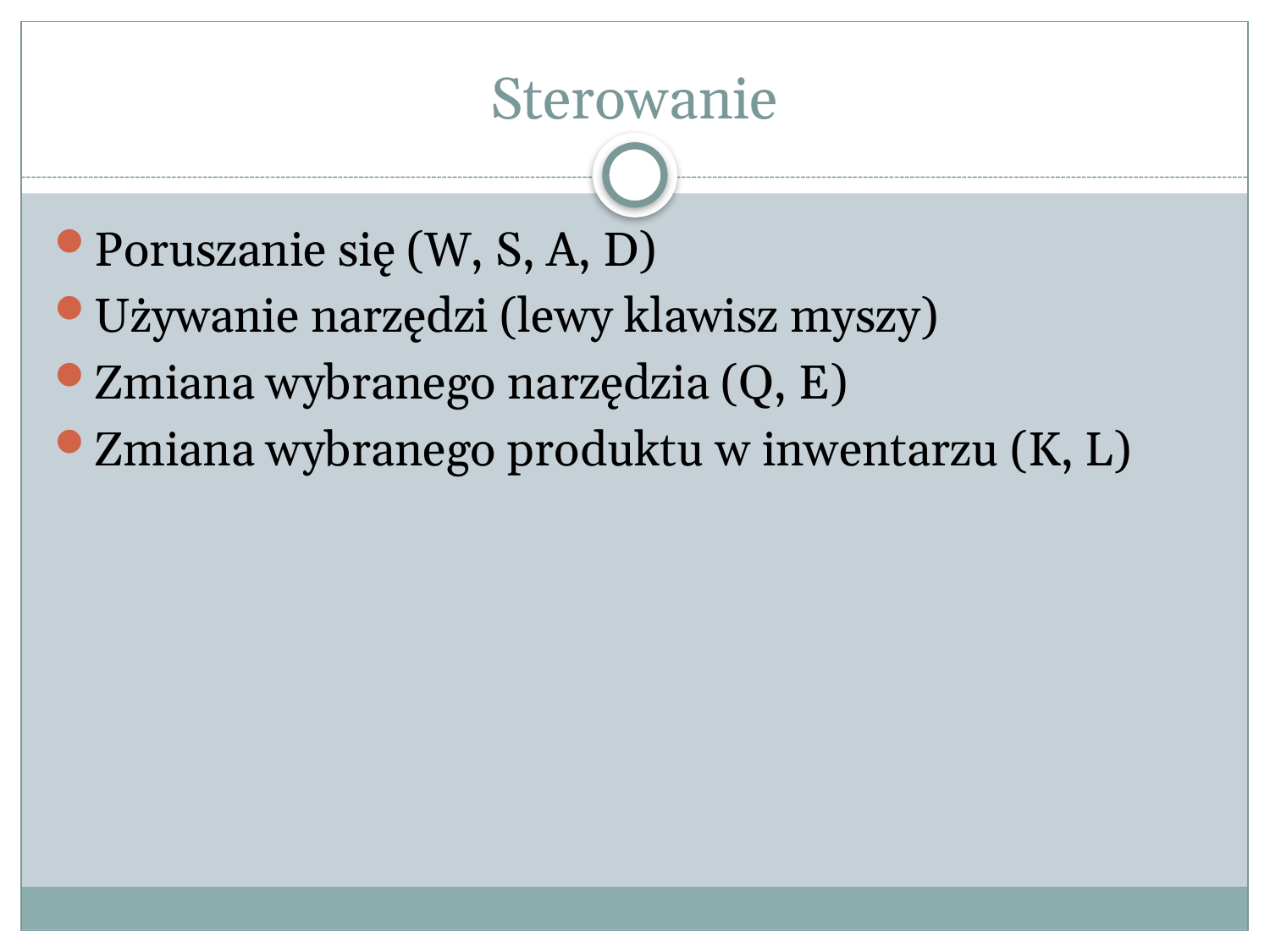

# Sterowanie
Poruszanie się (W, S, A, D)
Używanie narzędzi (lewy klawisz myszy)
Zmiana wybranego narzędzia (Q, E)
Zmiana wybranego produktu w inwentarzu (K, L)